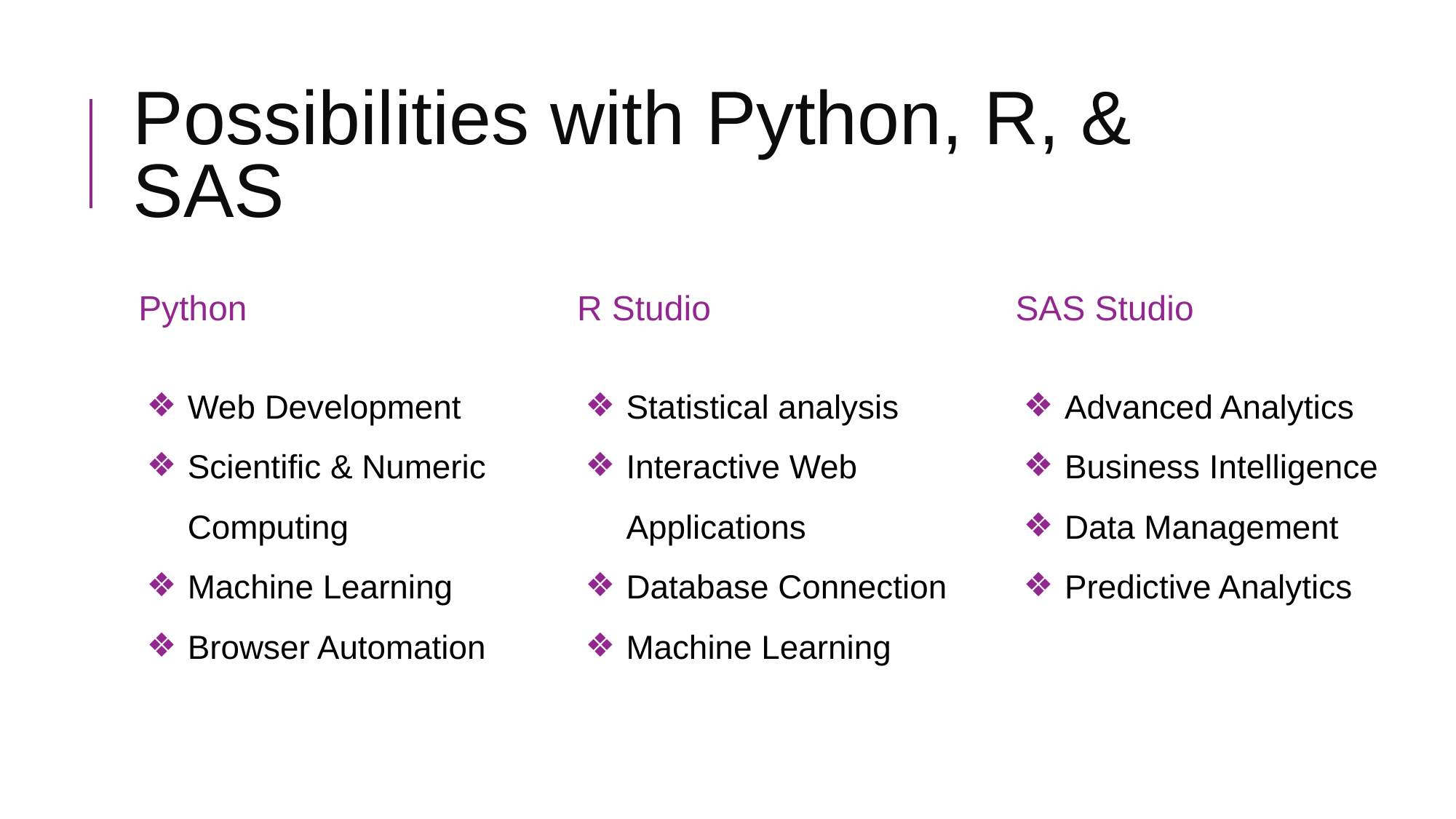

# Possibilities with Python, R, & SAS
Python
R Studio
SAS Studio
Web Development
Scientific & Numeric Computing
Machine Learning
Browser Automation

Statistical analysis
Interactive Web
Applications
Database Connection
Machine Learning
Advanced Analytics
Business Intelligence
Data Management
Predictive Analytics